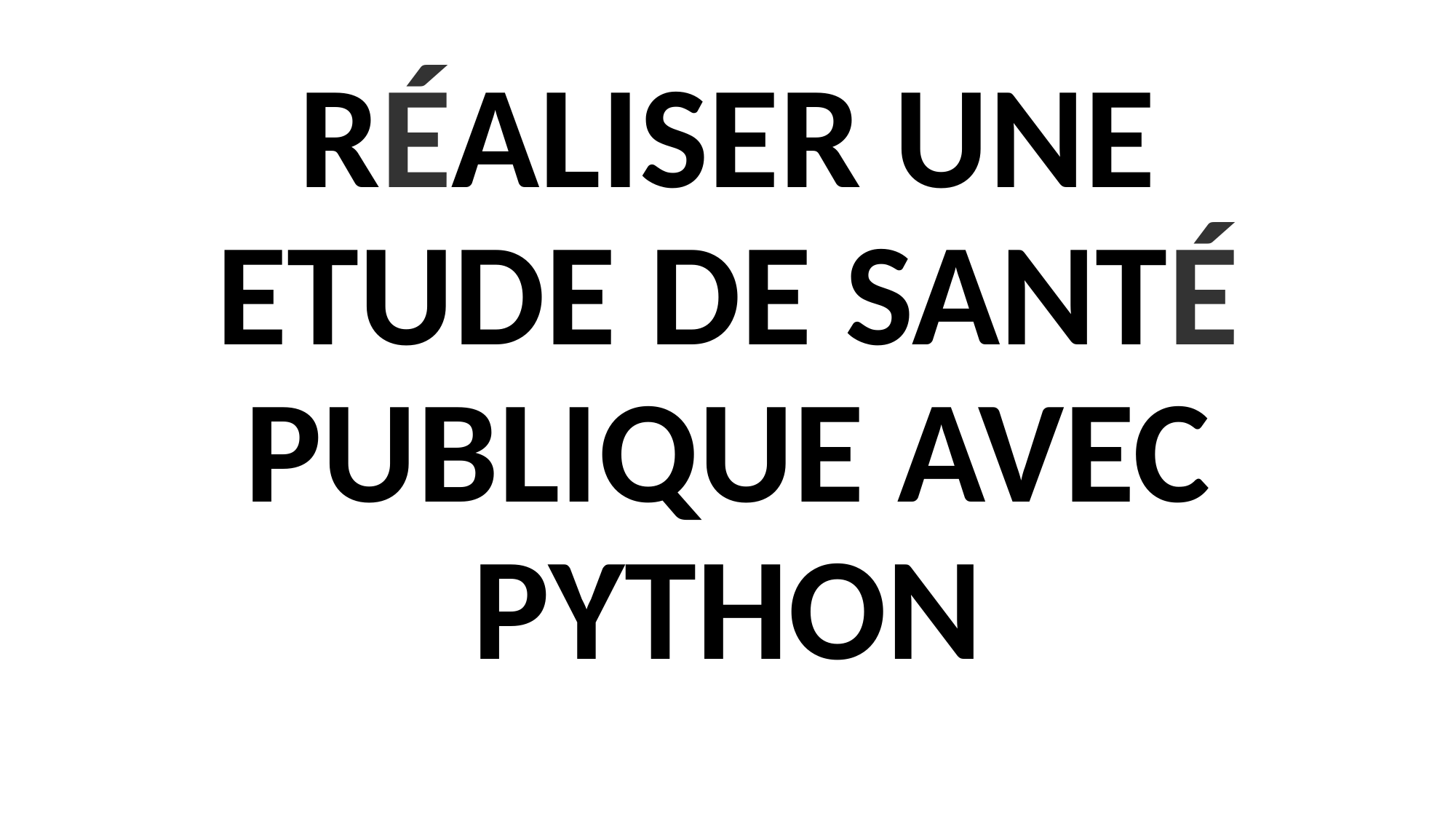

# RéALISER UNE ETUDE DE SANTé PUBLIQUE AVEC PYTHON